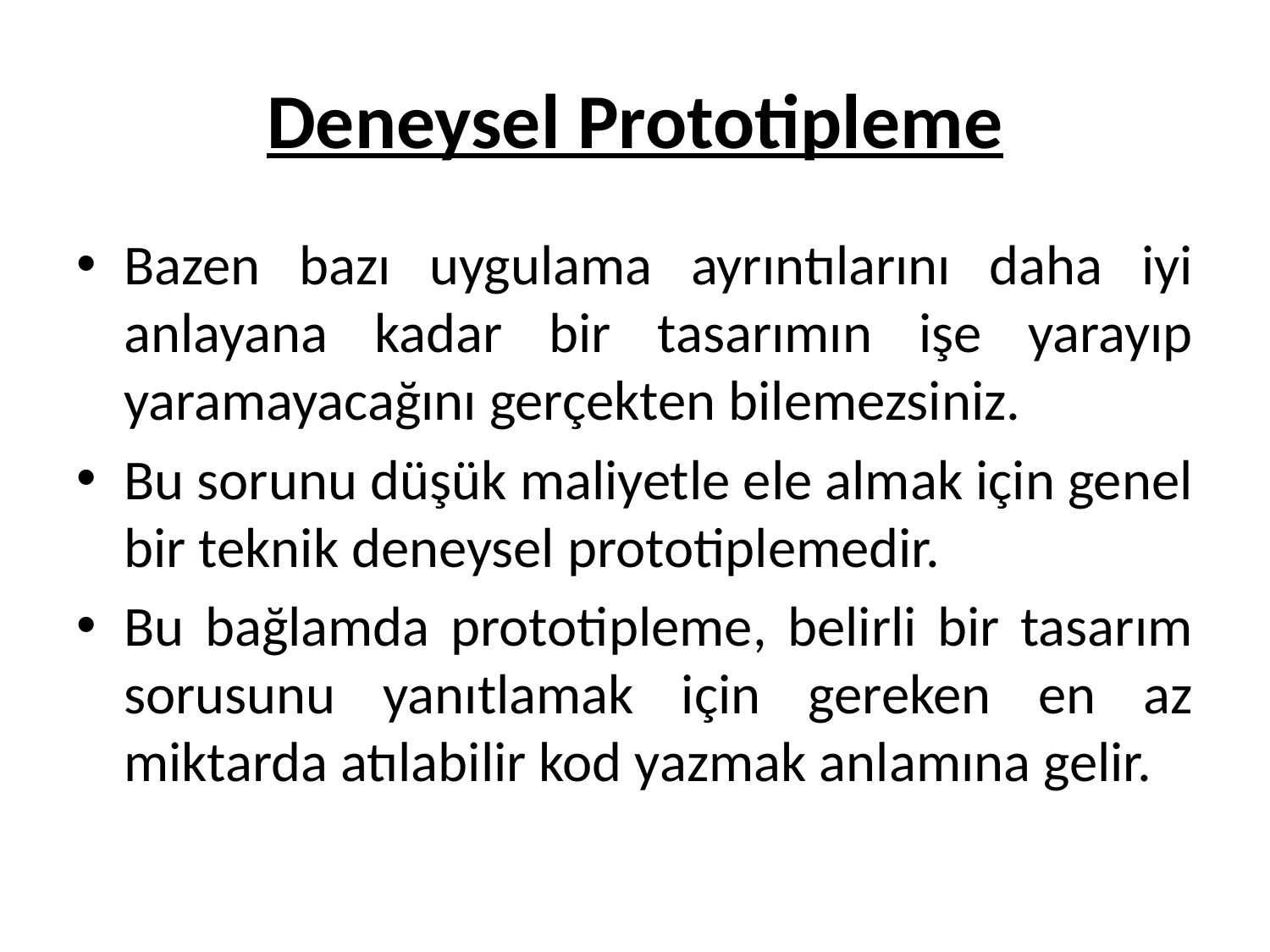

# Deneysel Prototipleme
Bazen bazı uygulama ayrıntılarını daha iyi anlayana kadar bir tasarımın işe yarayıp yaramayacağını gerçekten bilemezsiniz.
Bu sorunu düşük maliyetle ele almak için genel bir teknik deneysel prototiplemedir.
Bu bağlamda prototipleme, belirli bir tasarım sorusunu yanıtlamak için gereken en az miktarda atılabilir kod yazmak anlamına gelir.